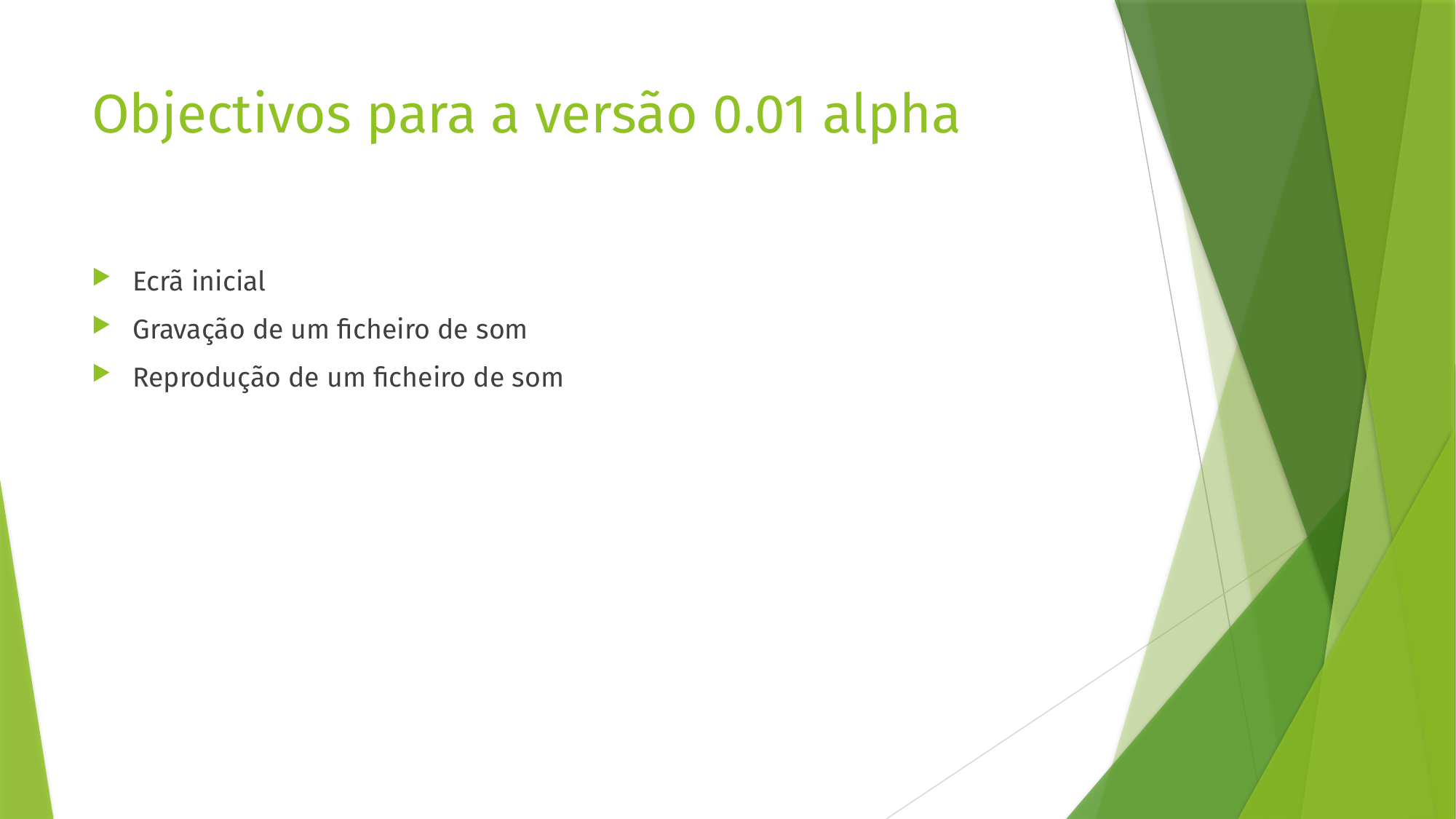

# Objectivos para a versão 0.01 alpha
Ecrã inicial
Gravação de um ficheiro de som
Reprodução de um ficheiro de som